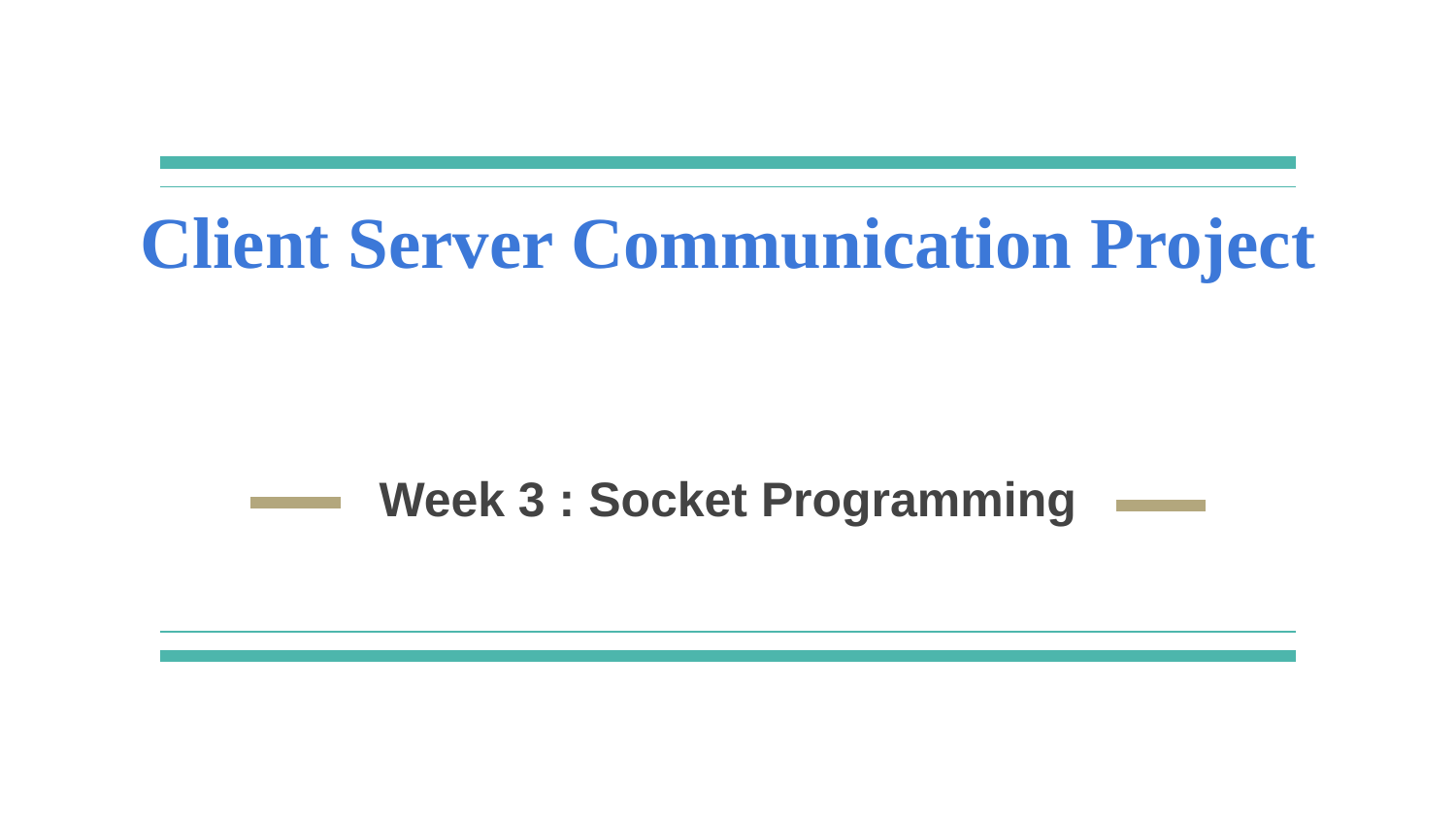

# Client Server Communication Project
Week 3 : Socket Programming